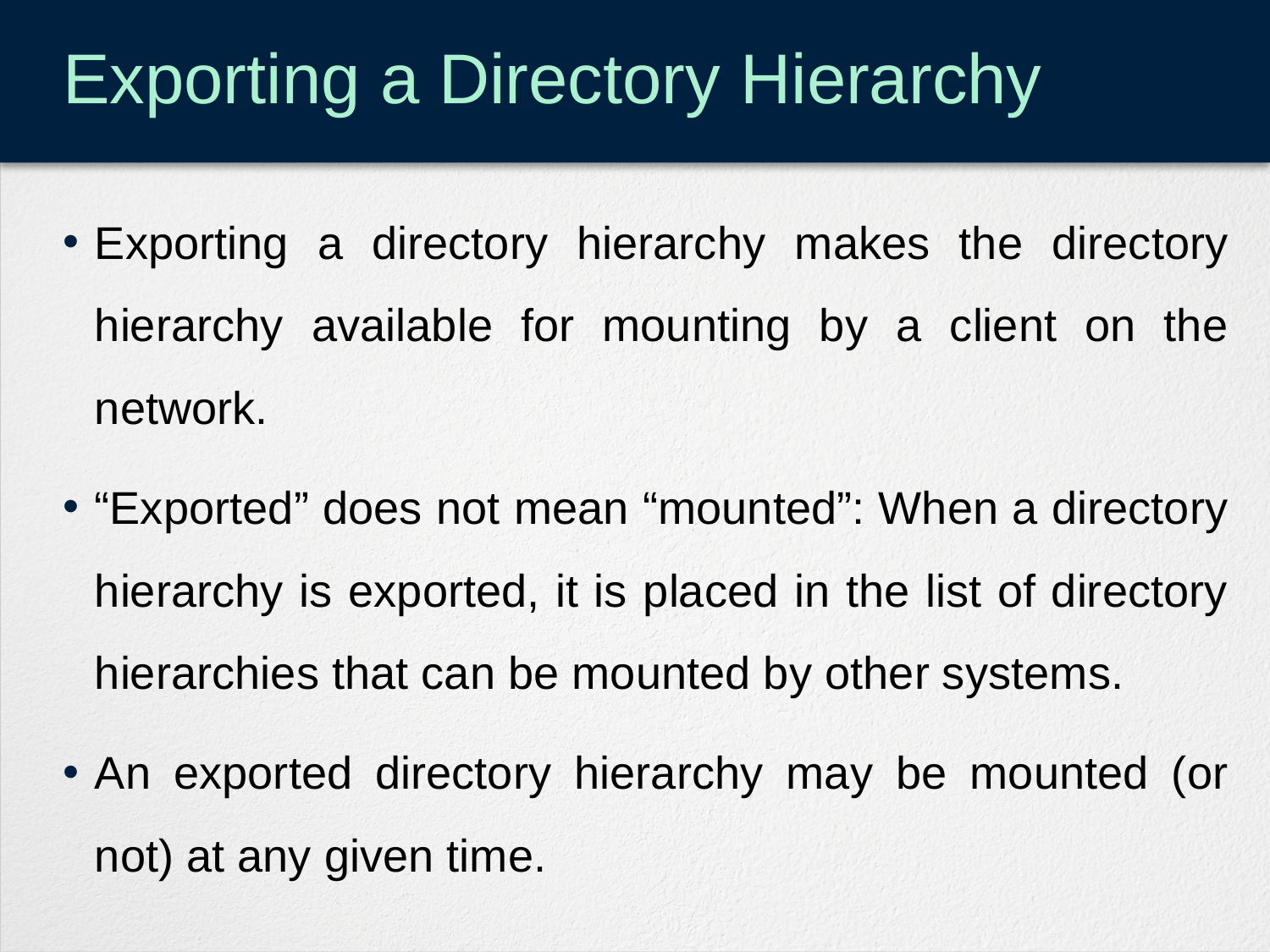

# Exporting a Directory Hierarchy
Exporting a directory hierarchy makes the directory hierarchy available for mounting by a client on the network.
“Exported” does not mean “mounted”: When a directory hierarchy is exported, it is placed in the list of directory hierarchies that can be mounted by other systems.
An exported directory hierarchy may be mounted (or not) at any given time.